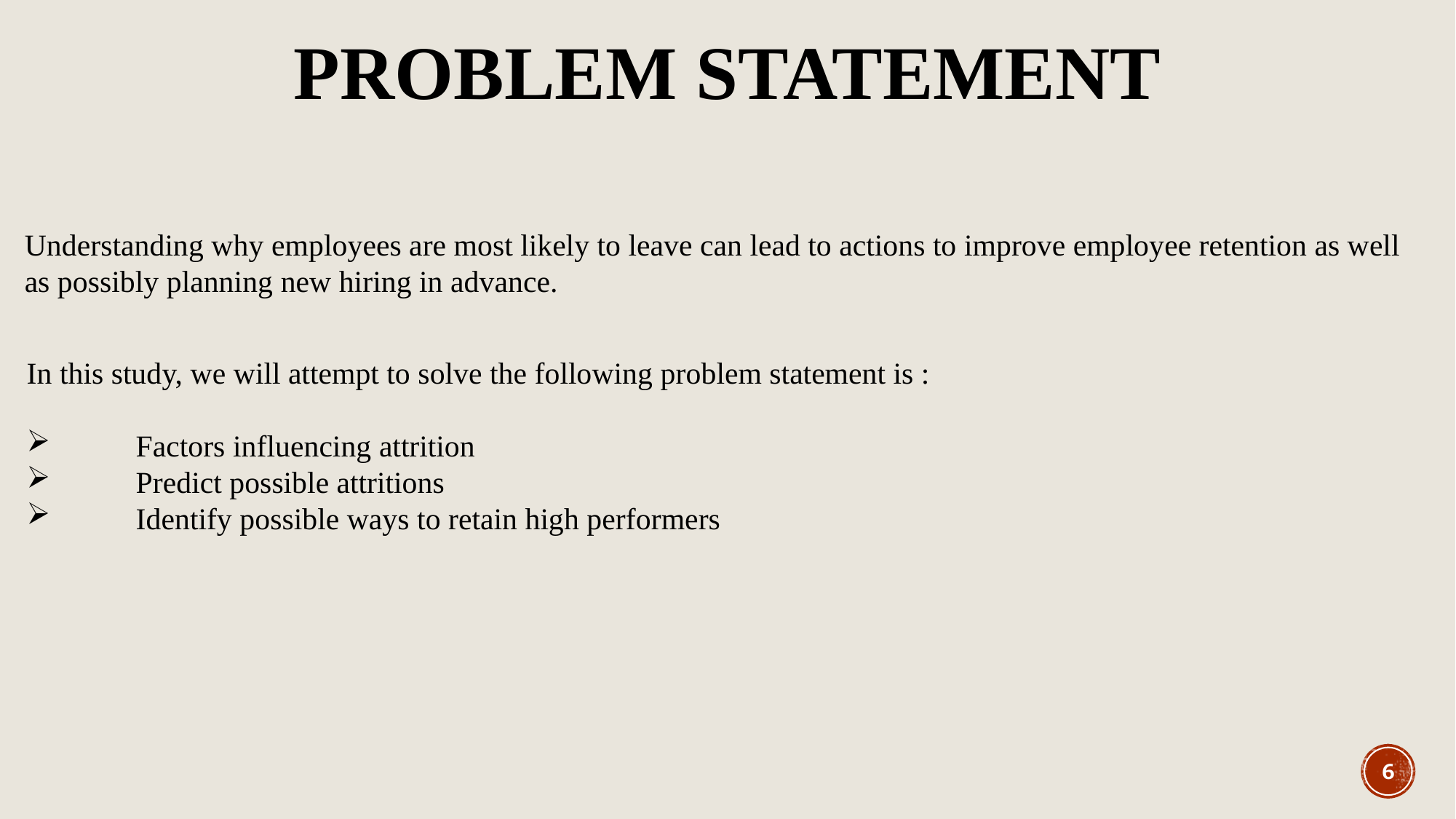

PROBLEM STATEMENT
Understanding why employees are most likely to leave can lead to actions to improve employee retention as well as possibly planning new hiring in advance.

In this study, we will attempt to solve the following problem statement is :

 	Factors influencing attrition
   	Predict possible attritions
   	Identify possible ways to retain high performers
6